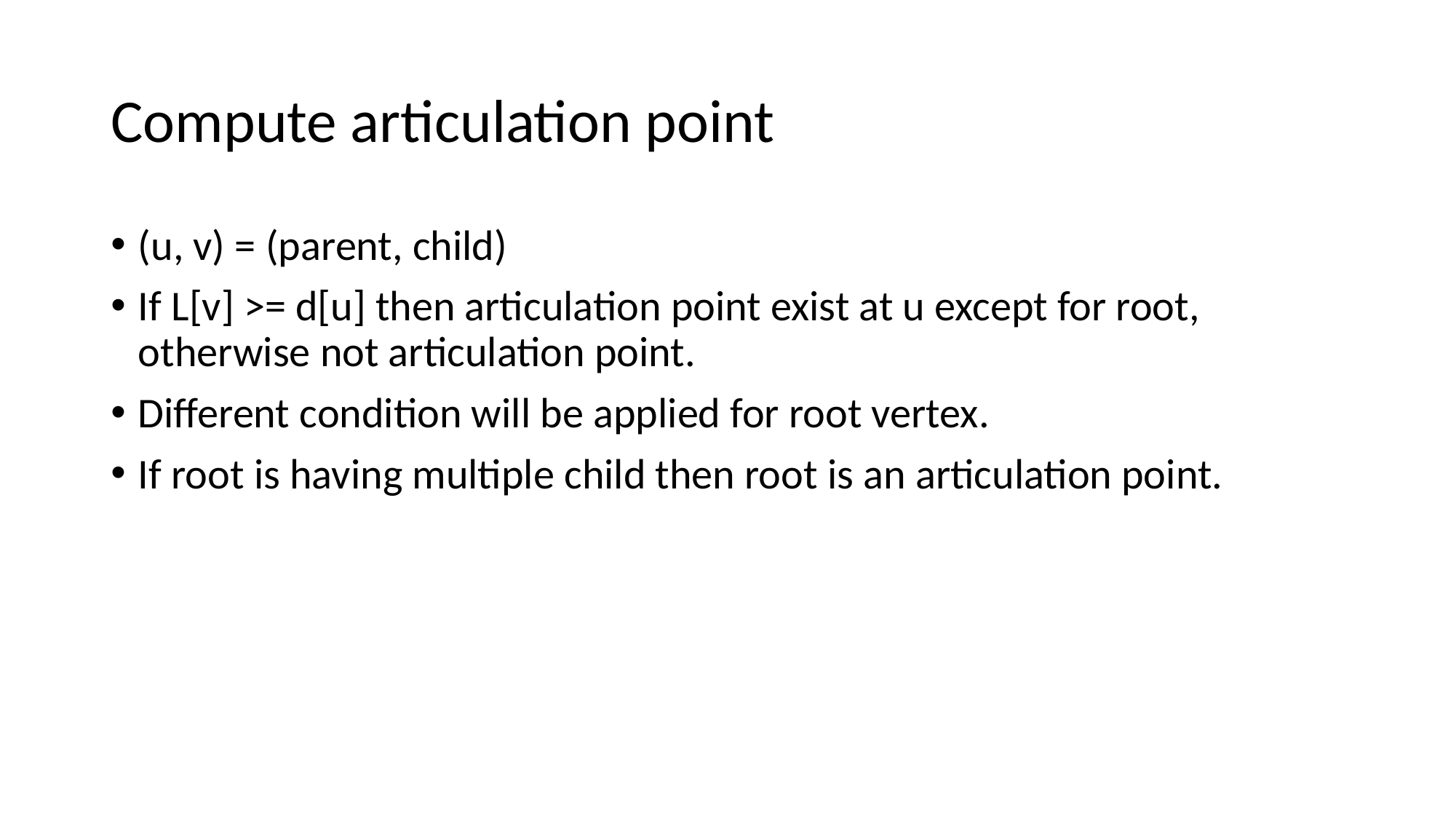

# Compute articulation point
(u, v) = (parent, child)
If L[v] >= d[u] then articulation point exist at u except for root, otherwise not articulation point.
Different condition will be applied for root vertex.
If root is having multiple child then root is an articulation point.